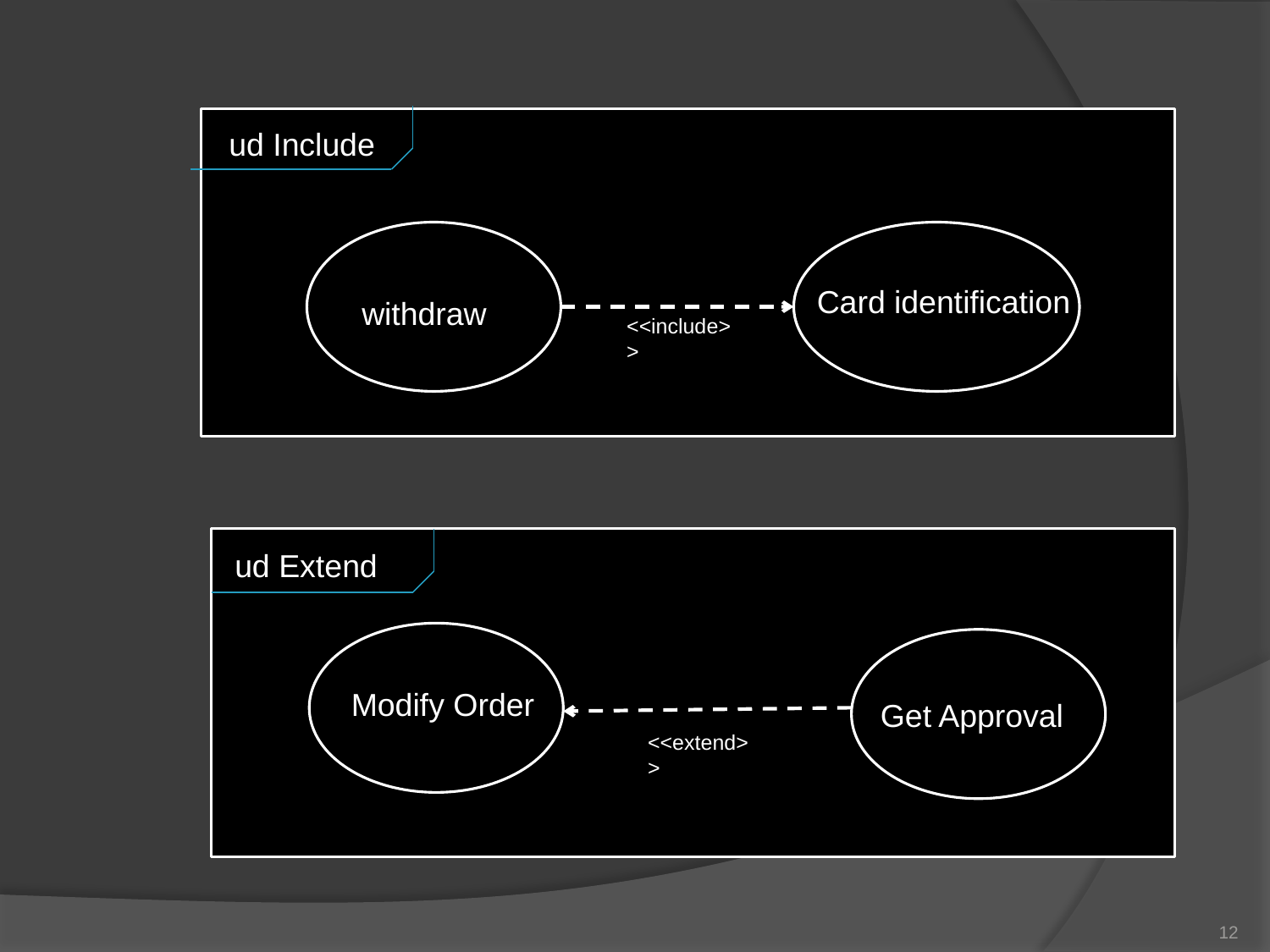

ud Include

Card identification
withdraw
<<include>>

ud Extend

patientmodify
Modify Order
Get Approval
<<extend>>
12